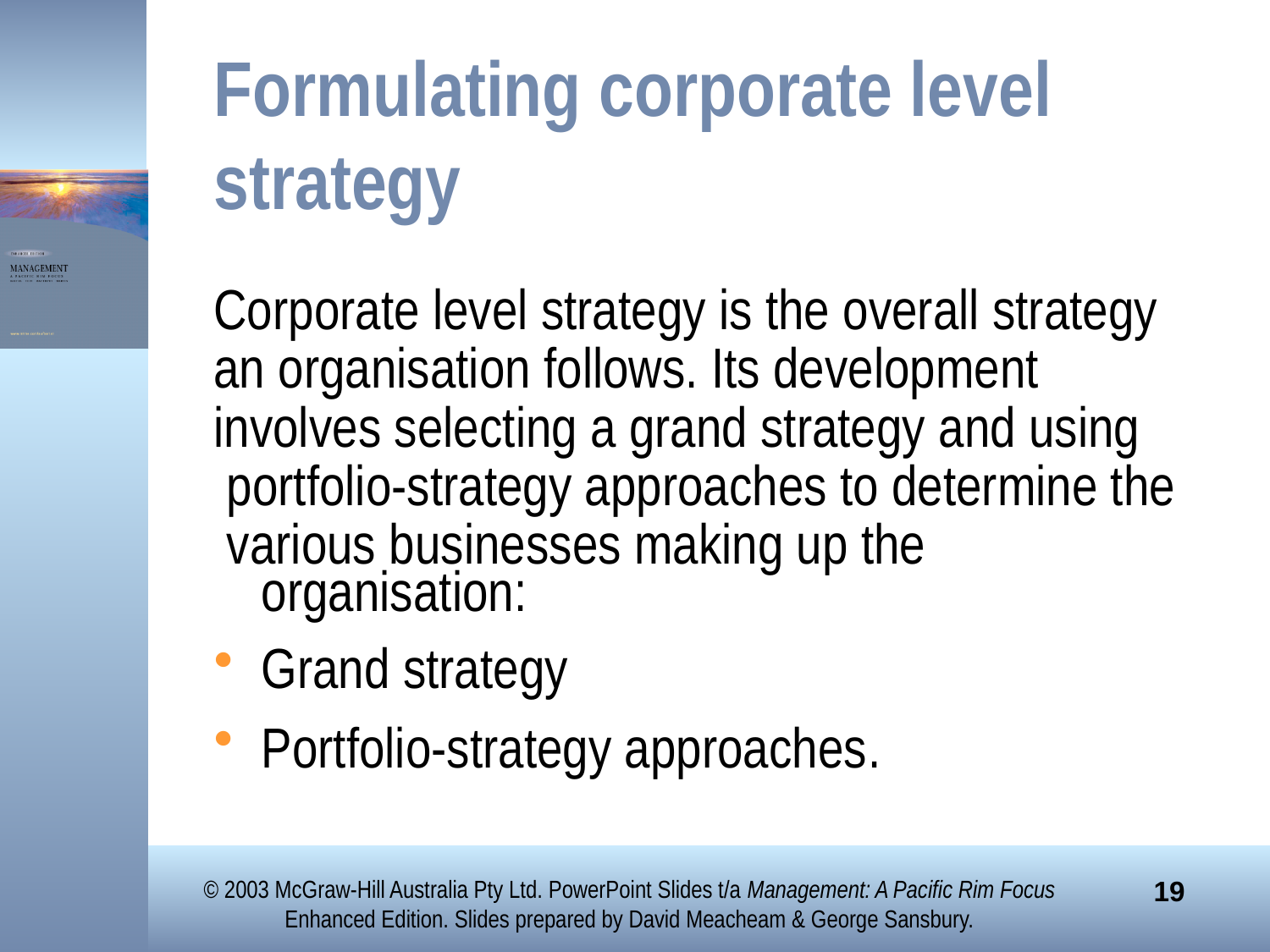

# Formulating corporate level strategy
Corporate level strategy is the overall strategy
an organisation follows. Its development
involves selecting a grand strategy and using
 portfolio-strategy approaches to determine the
 various businesses making up the organisation:
Grand strategy
Portfolio-strategy approaches.
© 2003 McGraw-Hill Australia Pty Ltd. PowerPoint Slides t/a Management: A Pacific Rim Focus Enhanced Edition. Slides prepared by David Meacheam & George Sansbury.
19